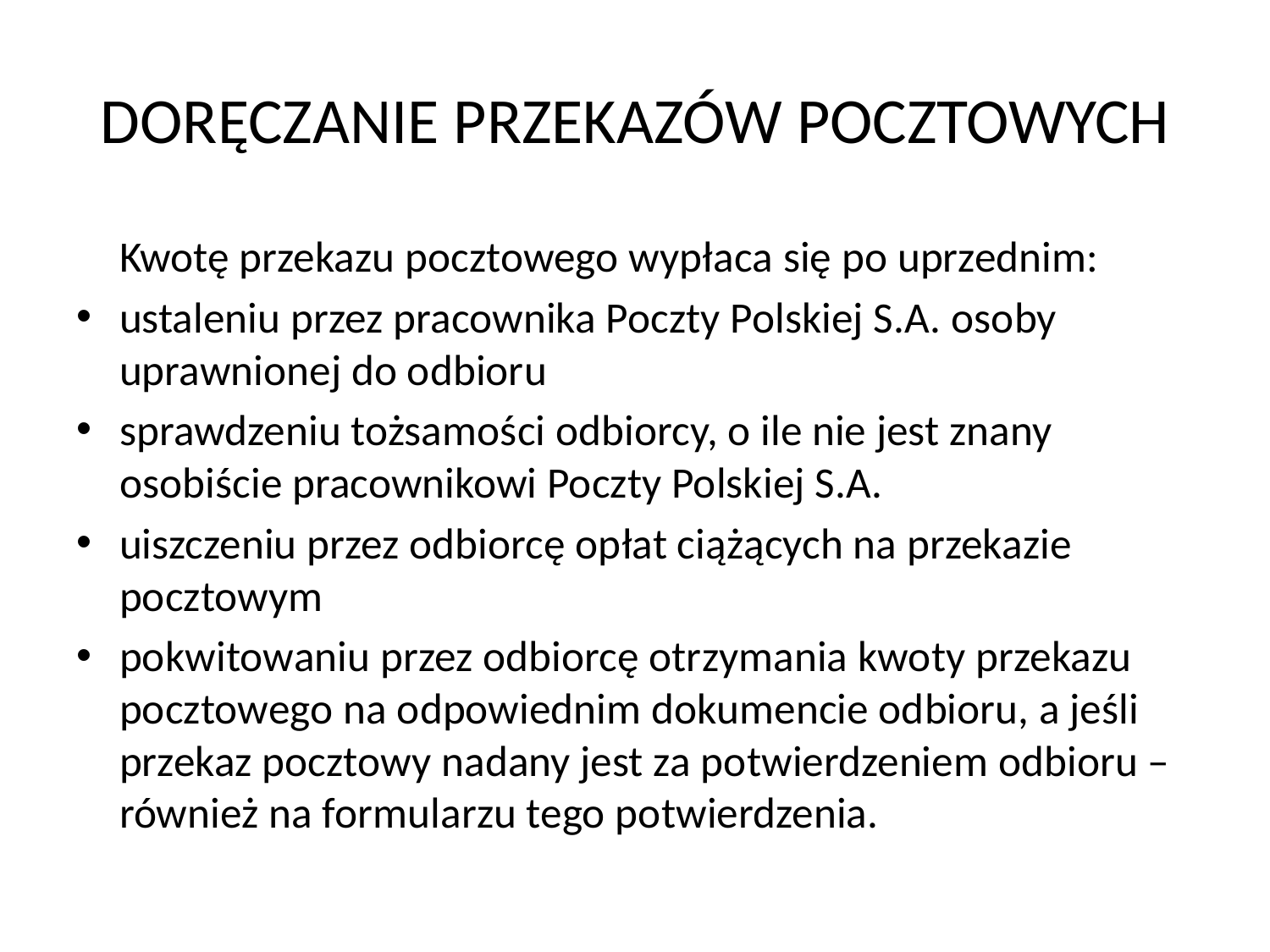

# DORĘCZANIE PRZEKAZÓW POCZTOWYCH
	Kwotę przekazu pocztowego wypłaca się po uprzednim:
ustaleniu przez pracownika Poczty Polskiej S.A. osoby uprawnionej do odbioru
sprawdzeniu tożsamości odbiorcy, o ile nie jest znany osobiście pracownikowi Poczty Polskiej S.A.
uiszczeniu przez odbiorcę opłat ciążących na przekazie pocztowym
pokwitowaniu przez odbiorcę otrzymania kwoty przekazu pocztowego na odpowiednim dokumencie odbioru, a jeśli przekaz pocztowy nadany jest za potwierdzeniem odbioru – również na formularzu tego potwierdzenia.